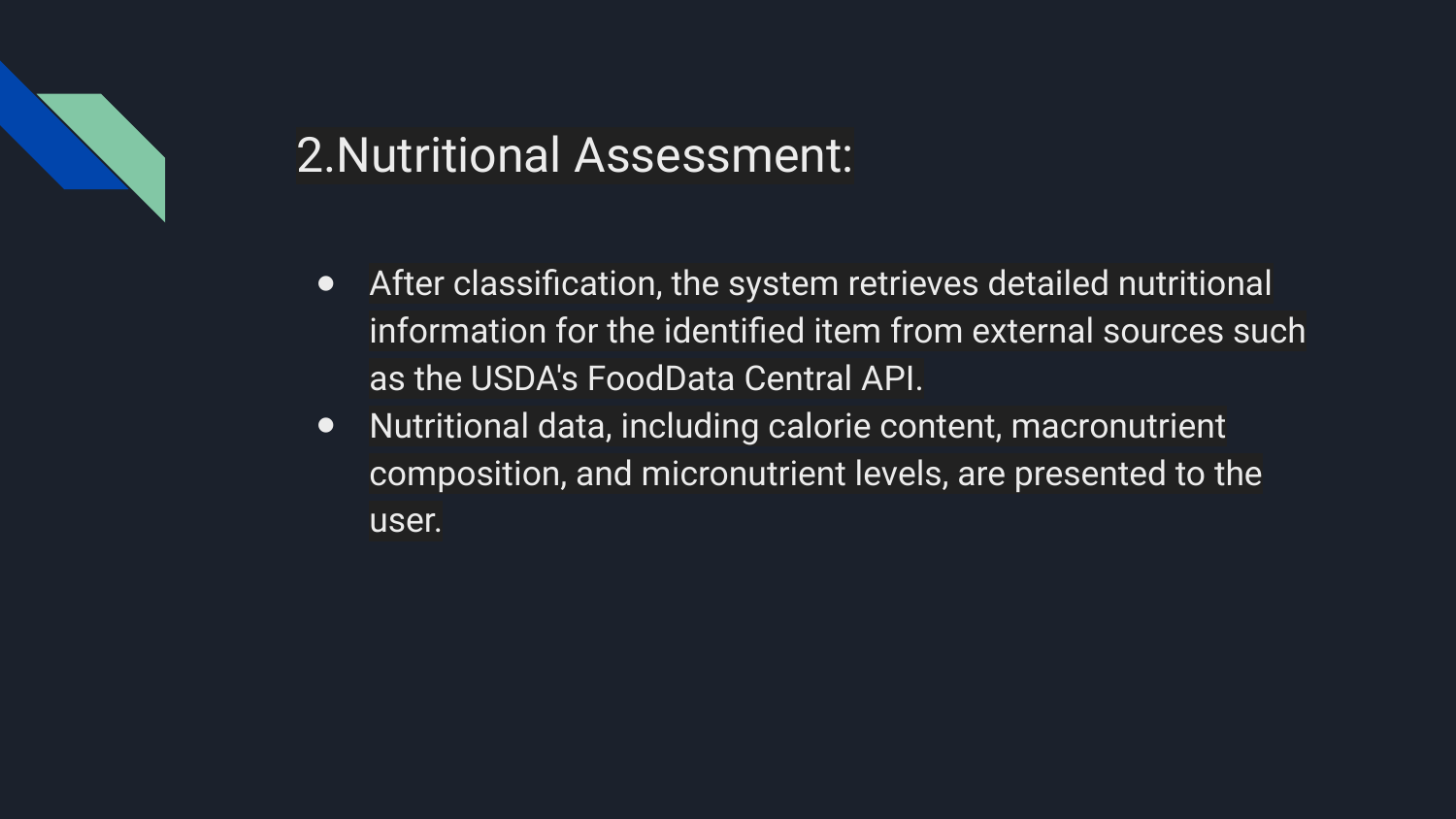

2.Nutritional Assessment:
After classification, the system retrieves detailed nutritional information for the identified item from external sources such as the USDA's FoodData Central API.
Nutritional data, including calorie content, macronutrient composition, and micronutrient levels, are presented to the user.